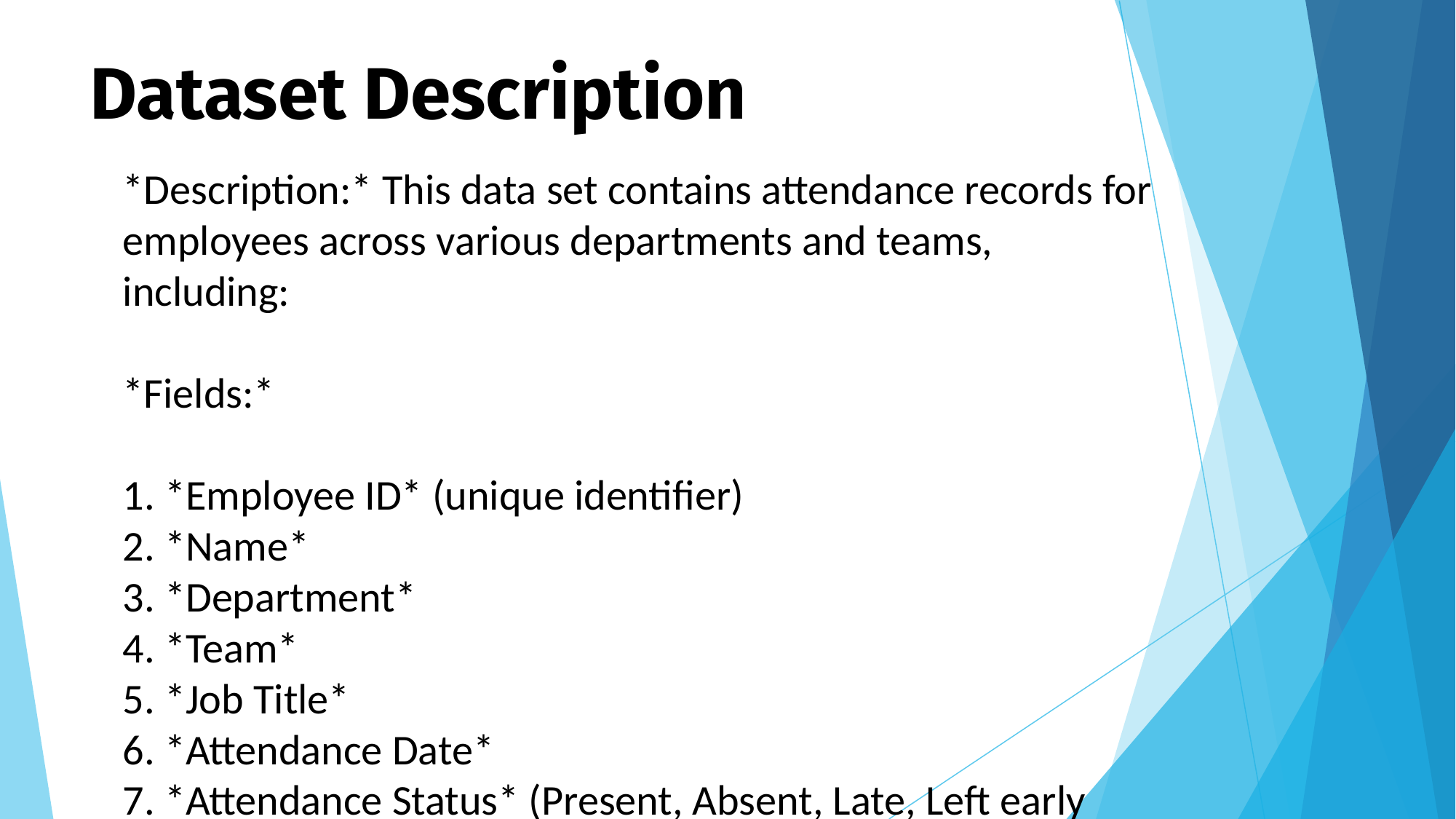

# Dataset Description
*Description:* This data set contains attendance records for employees across various departments and teams, including:

*Fields:*

1. *Employee ID* (unique identifier)
2. *Name*
3. *Department*
4. *Team*
5. *Job Title*
6. *Attendance Date*
7. *Attendance Status* (Present, Absent, Late, Left early